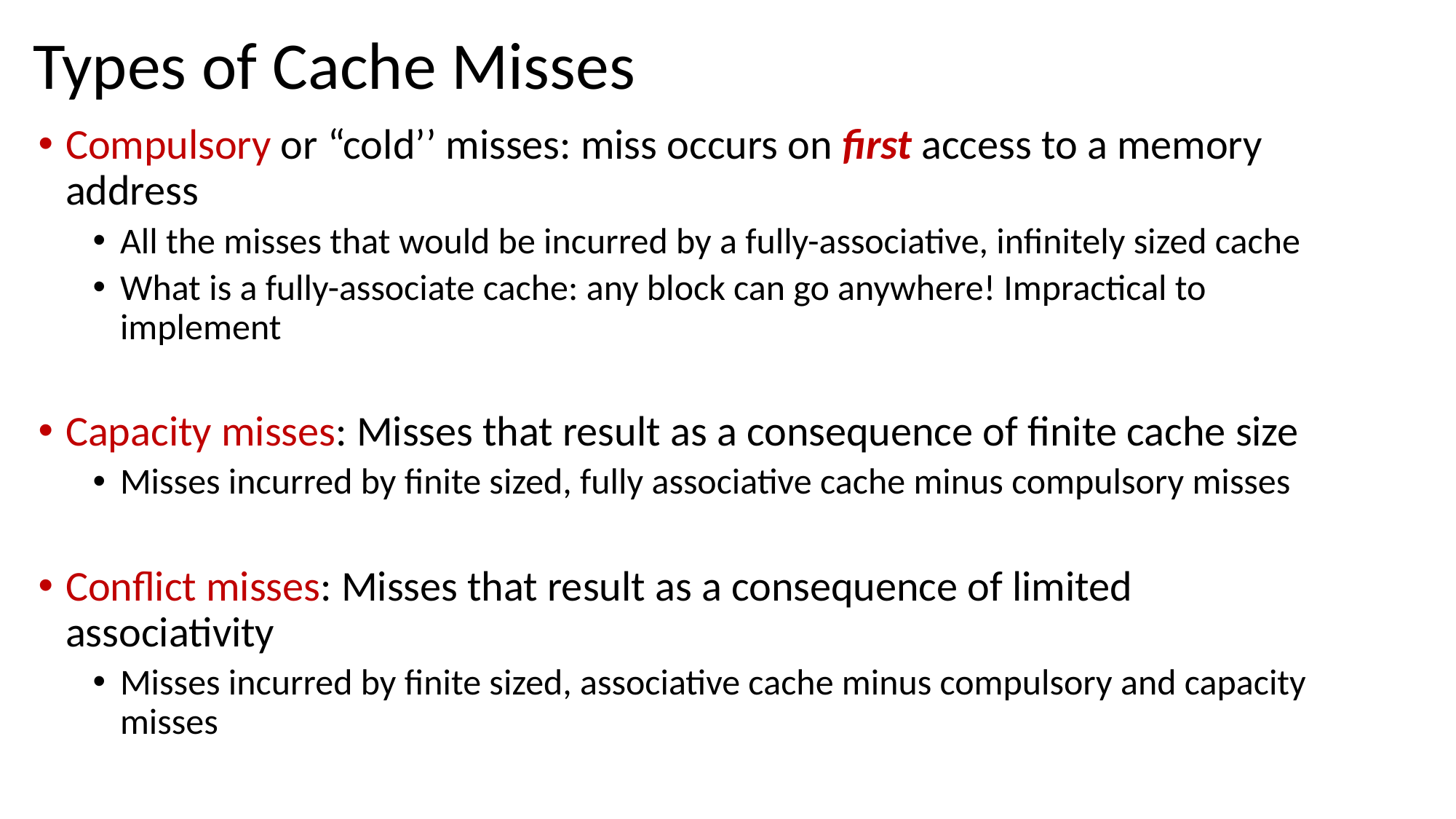

# Types of Cache Misses
Compulsory or “cold’’ misses: miss occurs on first access to a memory address
All the misses that would be incurred by a fully-associative, infinitely sized cache
What is a fully-associate cache: any block can go anywhere! Impractical to implement

Capacity misses: Misses that result as a consequence of finite cache size
Misses incurred by finite sized, fully associative cache minus compulsory misses

Conflict misses: Misses that result as a consequence of limited associativity
Misses incurred by finite sized, associative cache minus compulsory and capacity misses